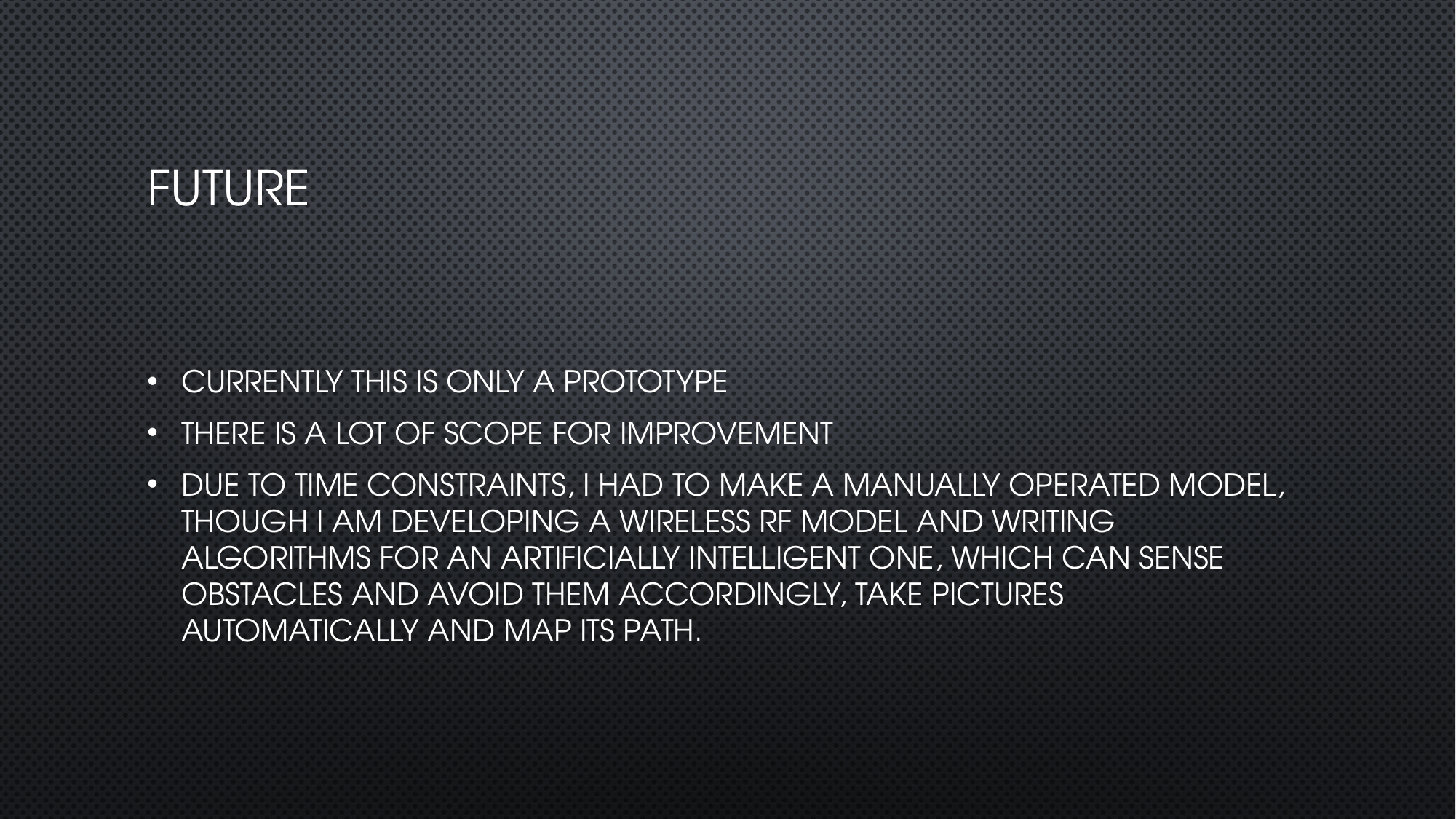

# FUTURE
Currently this is only a prototype
There is a lot of scope for improvement
Due to time constraints, I had to make a manually operated model, though I am developing a wireless rf model and writing algorithms for an artificially intelligent one, which can sense obstacles and avoid them accordingly, take pictures automatically and map its path.